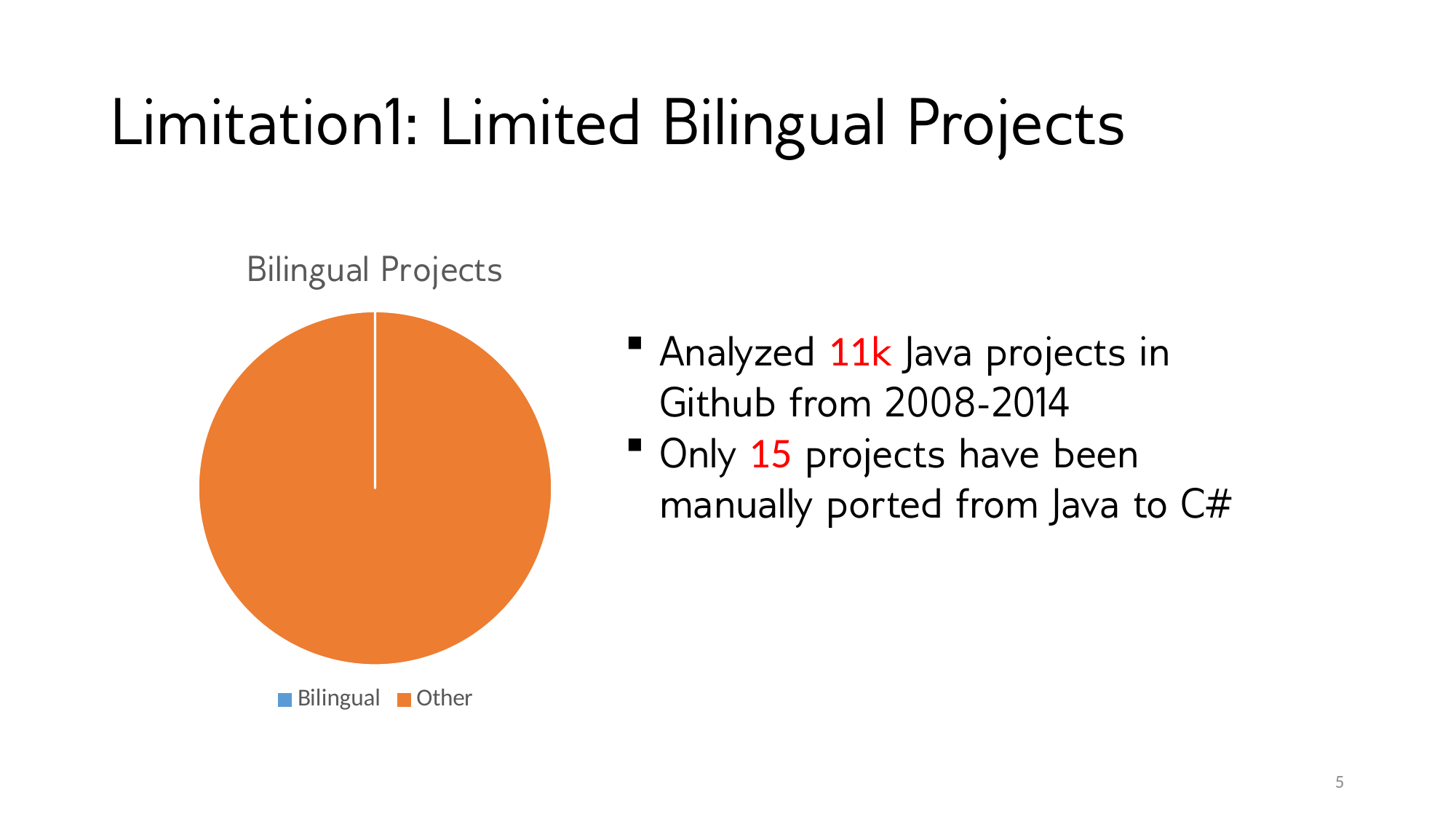

# Limitation1: Limited Bilingual Projects

### Chart: Bilingual Projects

| Category | Bilingual Projects |
|---|---|
| Bilingual | 15.0 |
| Other | 1000000.0 |
Analyzed 11k Java projects in Github from 2008-2014
Only 15 projects have been manually ported from Java to C#
5